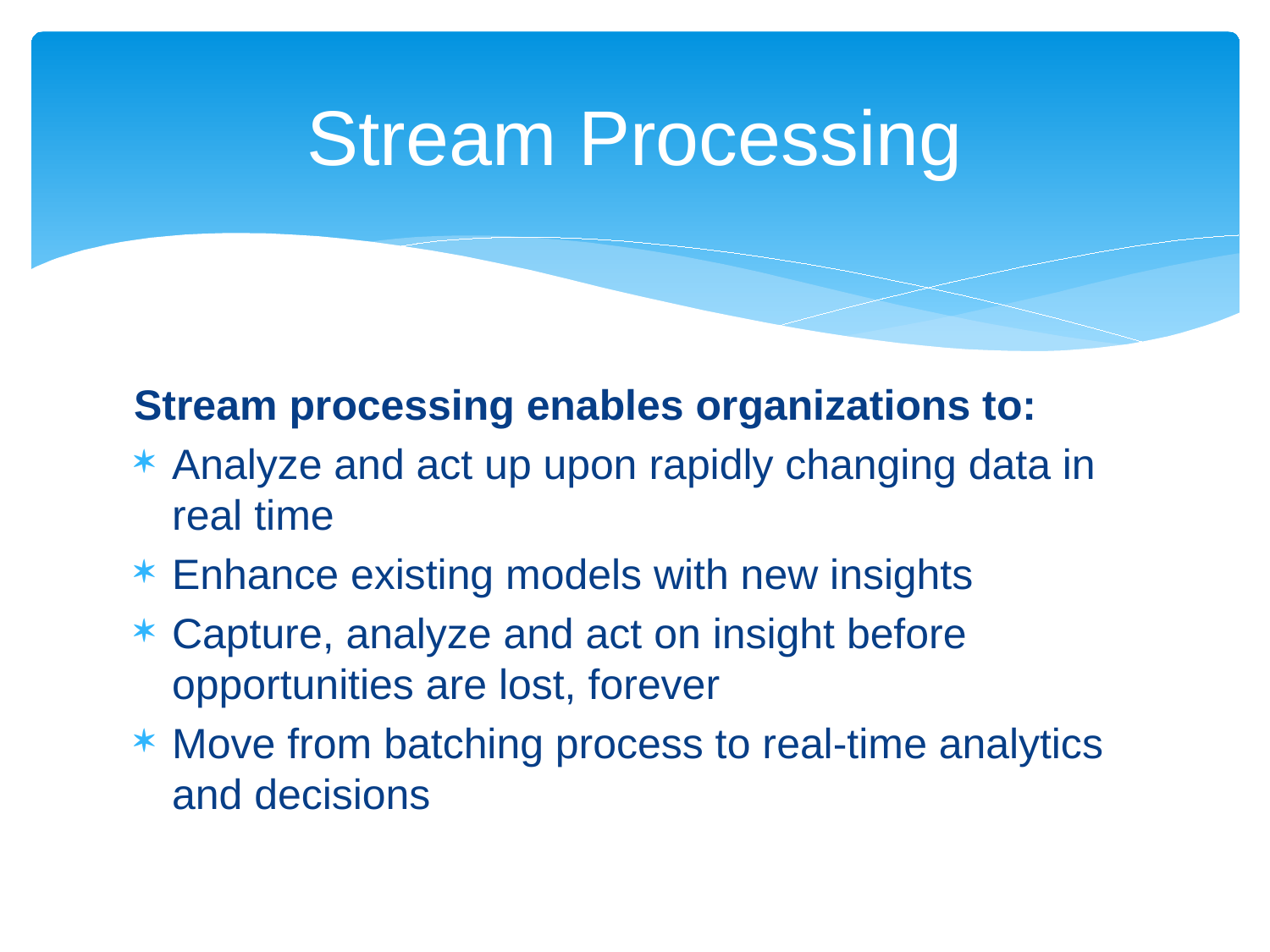

# Stream Processing
Stream processing enables organizations to:
Analyze and act up upon rapidly changing data in real time
Enhance existing models with new insights
Capture, analyze and act on insight before opportunities are lost, forever
Move from batching process to real-time analytics and decisions